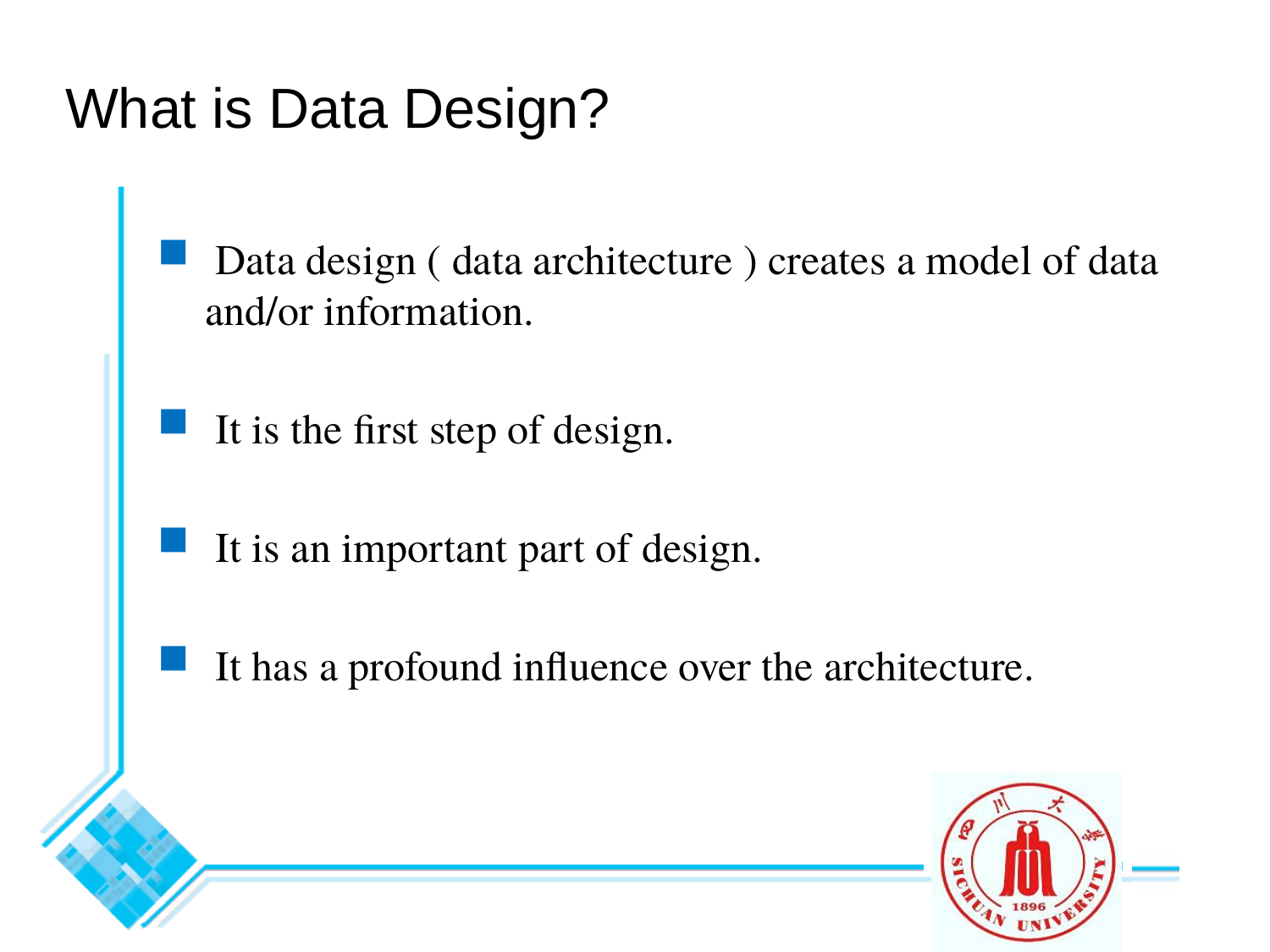

What is Data Design?
 Data design ( data architecture ) creates a model of data and/or information.

 It is the first step of design.

 It is an important part of design.

 It has a profound influence over the architecture.